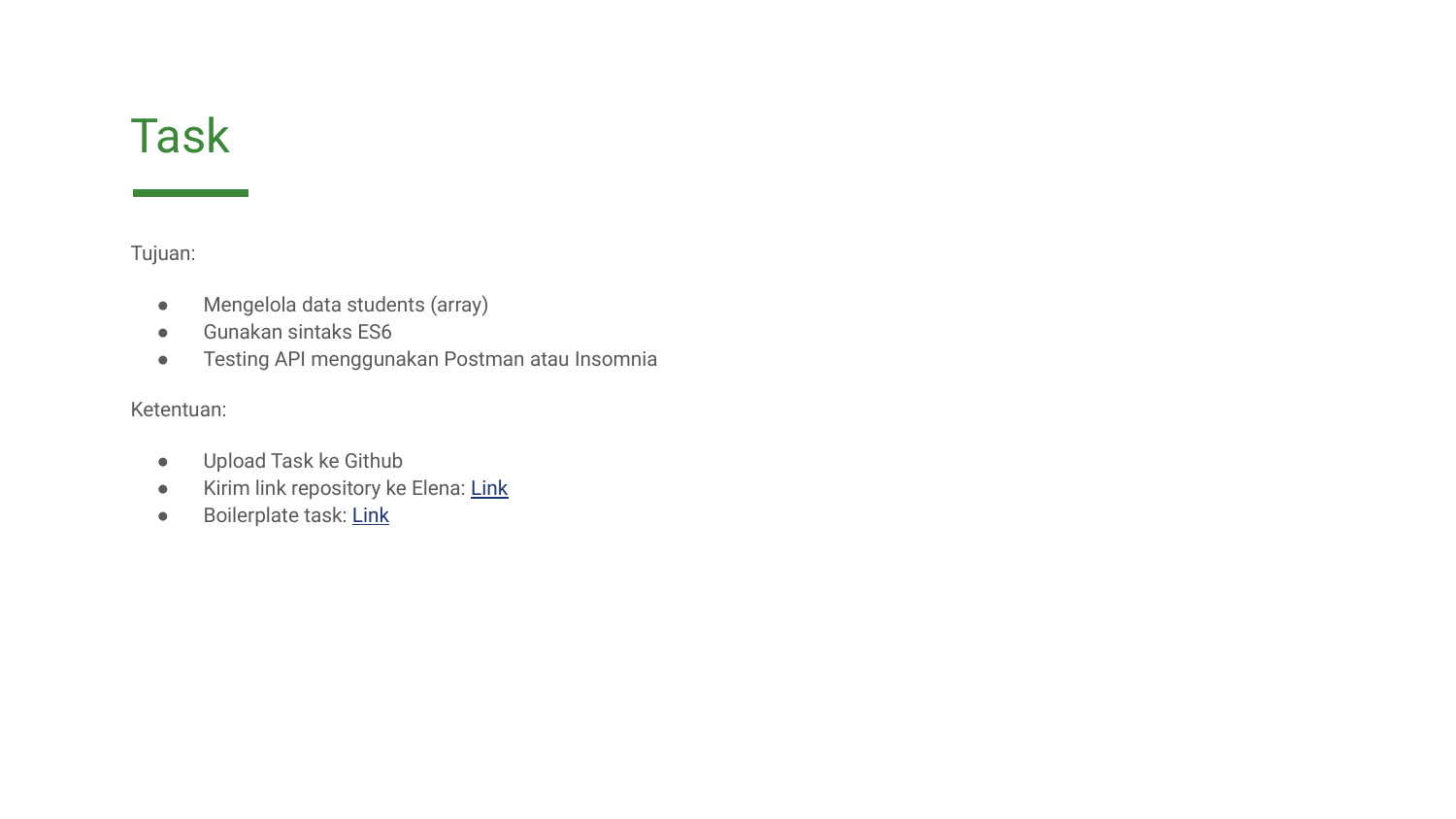

Task

Tujuan:
Mengelola data students (array)
Gunakan sintaks ES6
Testing API menggunakan Postman atau Insomnia
Ketentuan:
Upload Task ke Github
Kirim link repository ke Elena: Link
Boilerplate task: Link